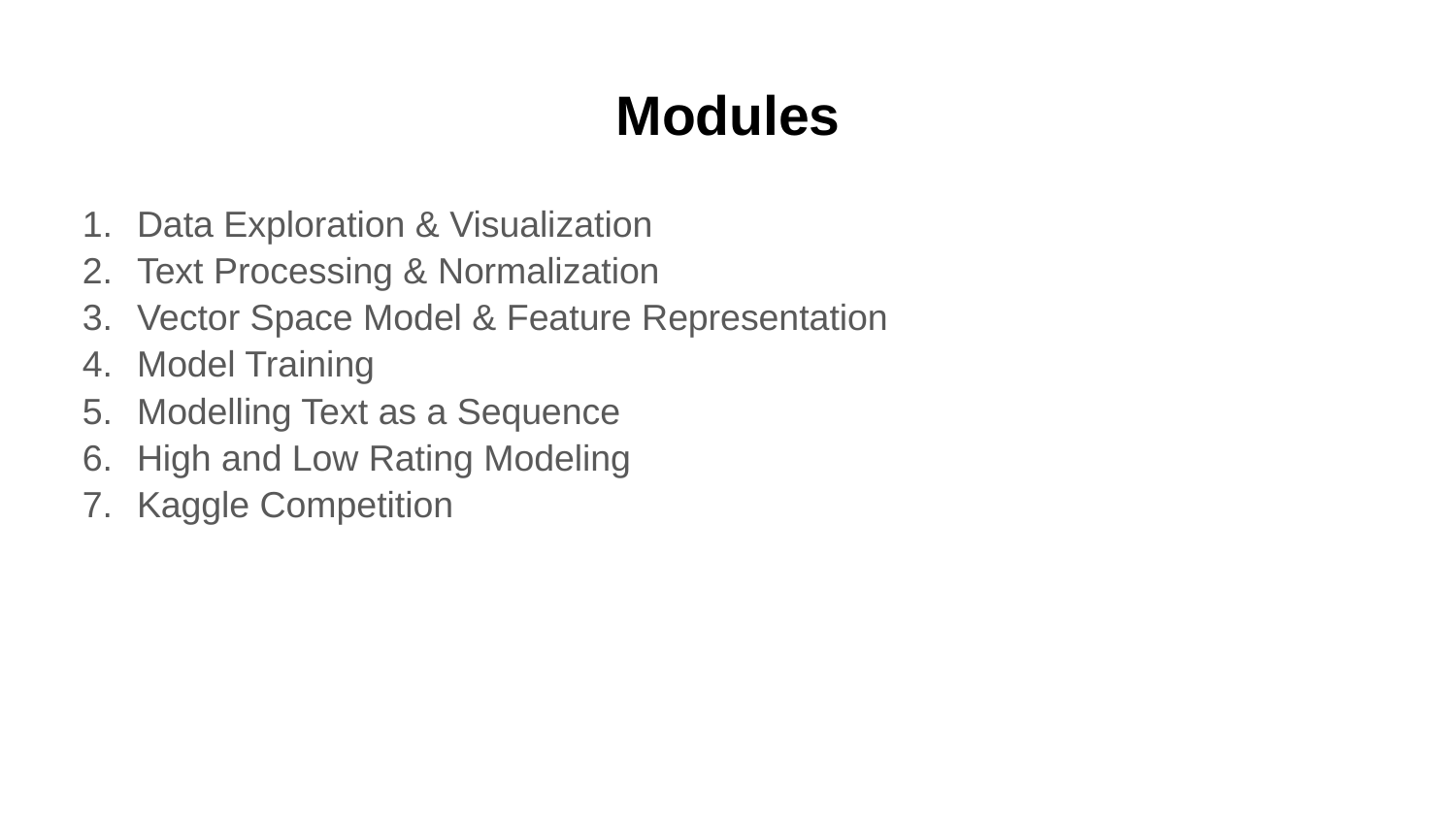

# Modules
Data Exploration & Visualization
Text Processing & Normalization
Vector Space Model & Feature Representation
Model Training
Modelling Text as a Sequence
High and Low Rating Modeling
Kaggle Competition